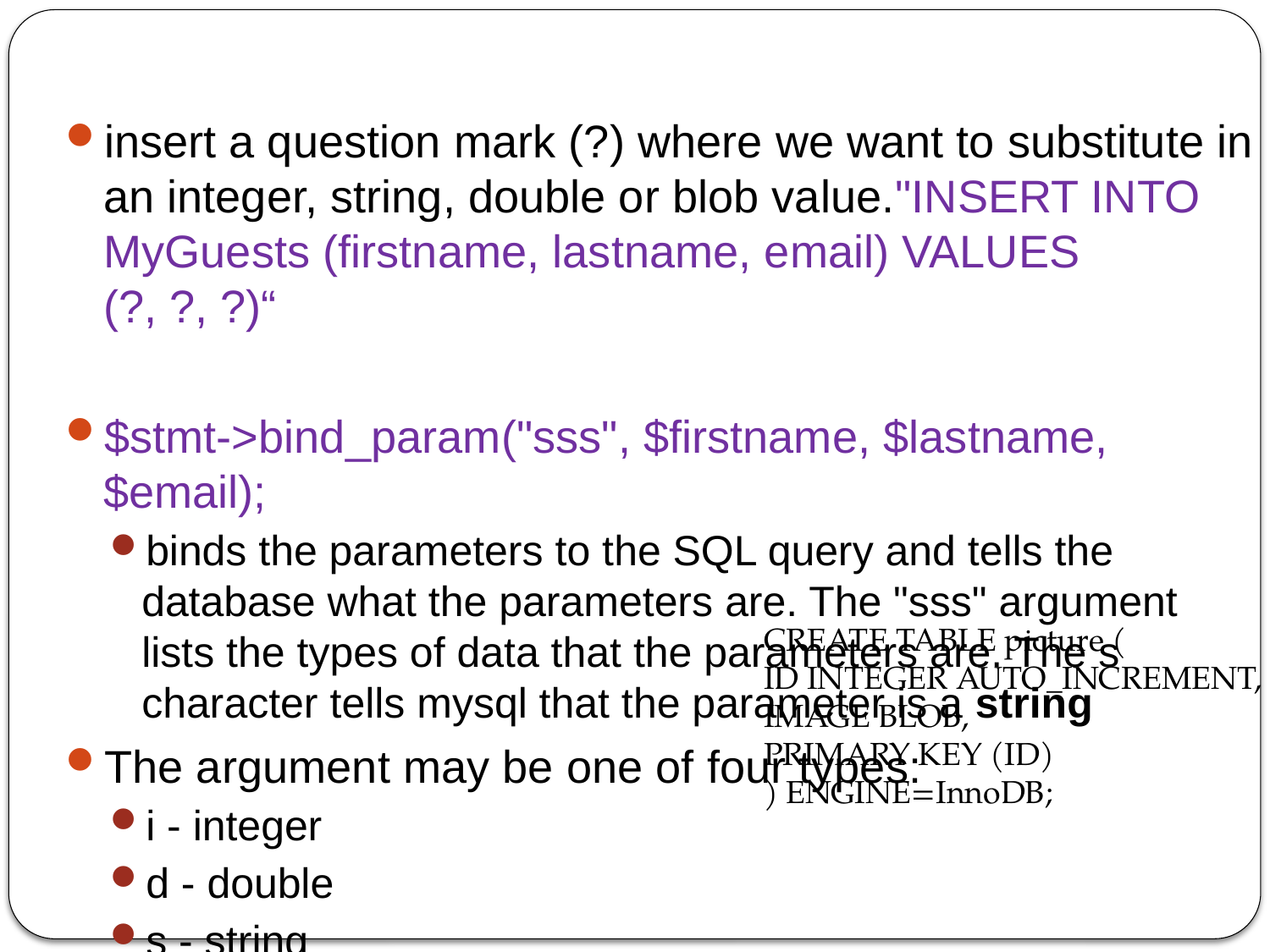

insert a question mark (?) where we want to substitute in an integer, string, double or blob value."INSERT INTO MyGuests (firstname, lastname, email) VALUES (?, ?, ?)“

$stmt->bind_param("sss", $firstname, $lastname, $email);
binds the parameters to the SQL query and tells the database what the parameters are. The "sss" argument lists the types of data that the parameters are. The s character tells mysql that the parameter is a string
The argument may be one of four types:
i - integer
d - double
s - string
b - BLOB (blob or binary column- binary large object )
mysql – expect type of data, minimize the risk of SQL injections.
CREATE TABLE picture (
ID INTEGER AUTO_INCREMENT,
IMAGE BLOB,
PRIMARY KEY (ID)
) ENGINE=InnoDB;